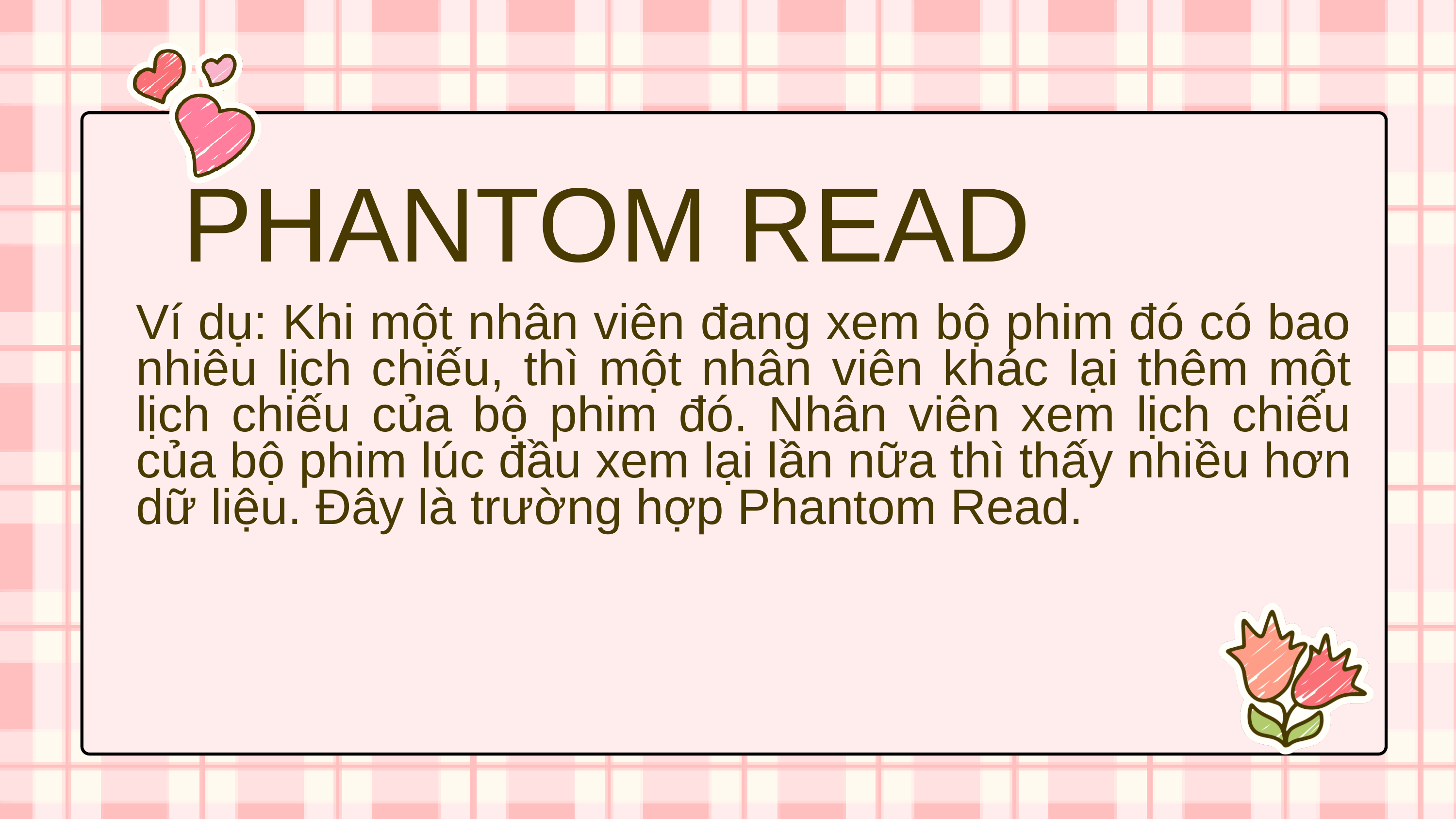

PHANTOM READ

Ví dụ: Khi một nhân viên đang xem bộ phim đó có bao nhiêu lịch chiếu, thì một nhân viên khác lại thêm một lịch chiếu của bộ phim đó. Nhân viên xem lịch chiếu của bộ phim lúc đầu xem lại lần nữa thì thấy nhiều hơn dữ liệu. Đây là trường hợp Phantom Read.